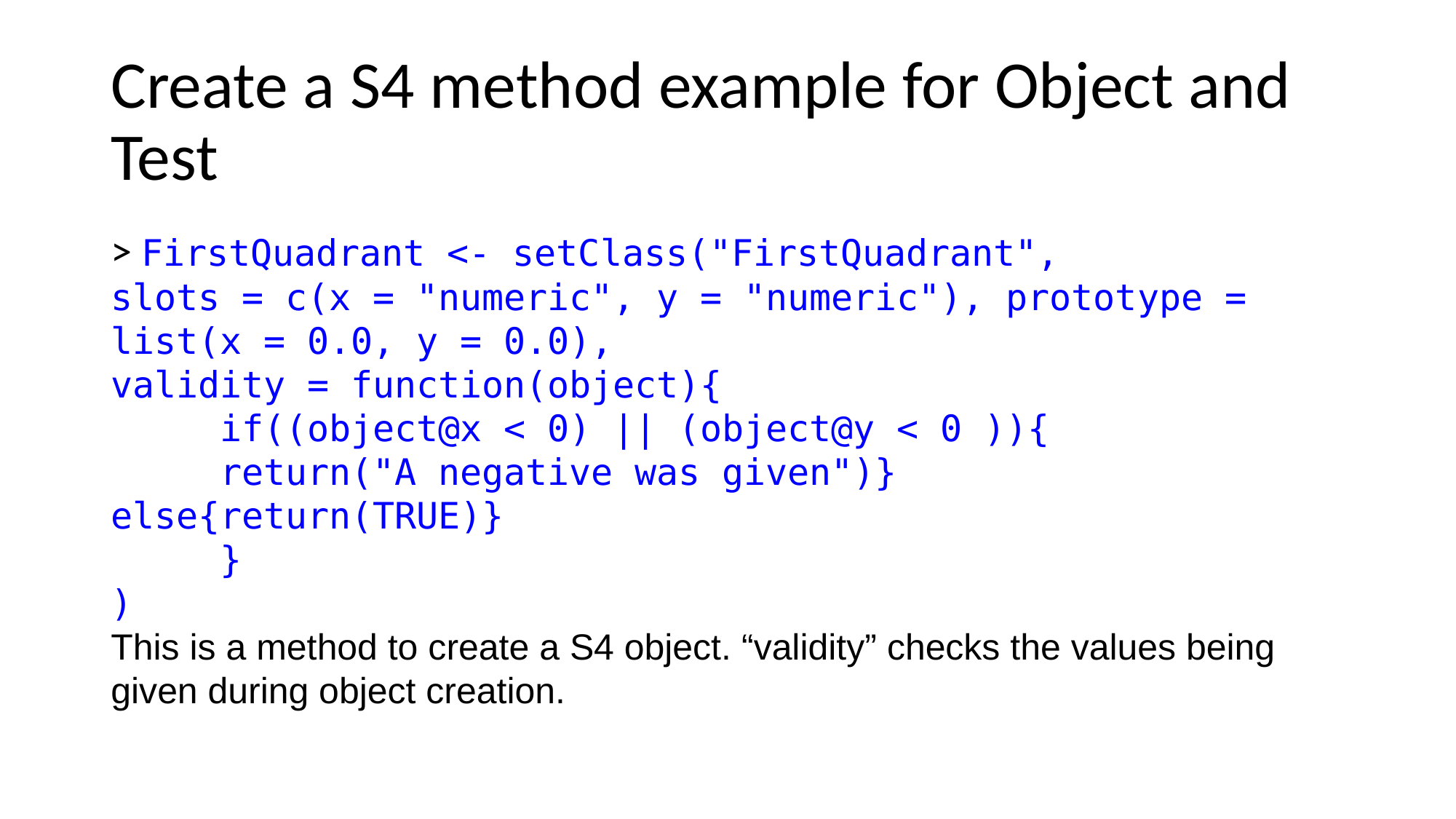

# Create a S4 method example for Object and Test
> FirstQuadrant <- setClass("FirstQuadrant",
slots = c(x = "numeric", y = "numeric"), prototype = list(x = 0.0, y = 0.0),
validity = function(object){
	if((object@x < 0) || (object@y < 0 )){
	return("A negative was given")} 	else{return(TRUE)}
	}
)
This is a method to create a S4 object. “validity” checks the values being given during object creation.